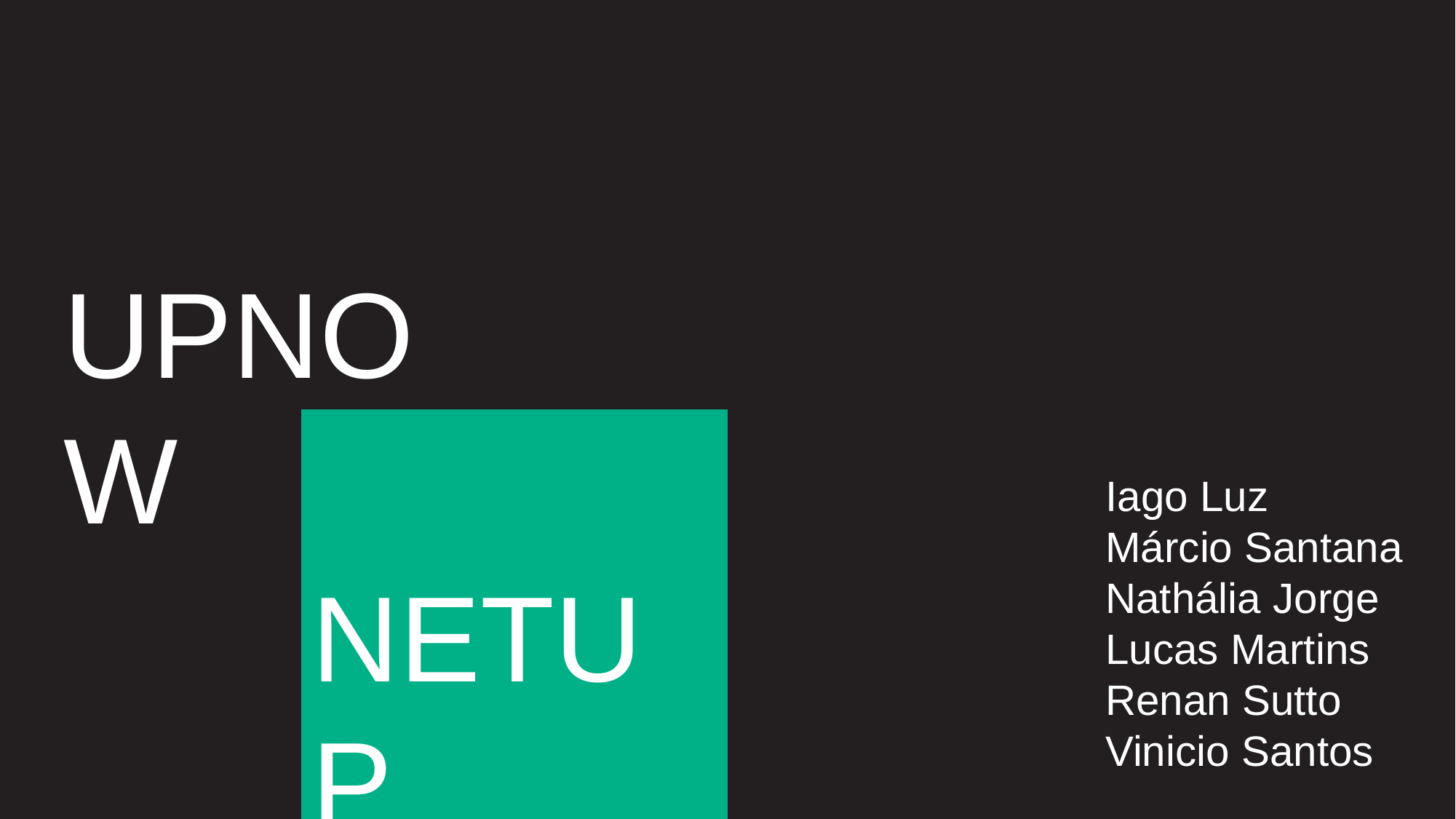

UPNOW
 NETUP
Iago Luz
Márcio Santana
Nathália Jorge
Lucas Martins
Renan Sutto
Vinicio Santos